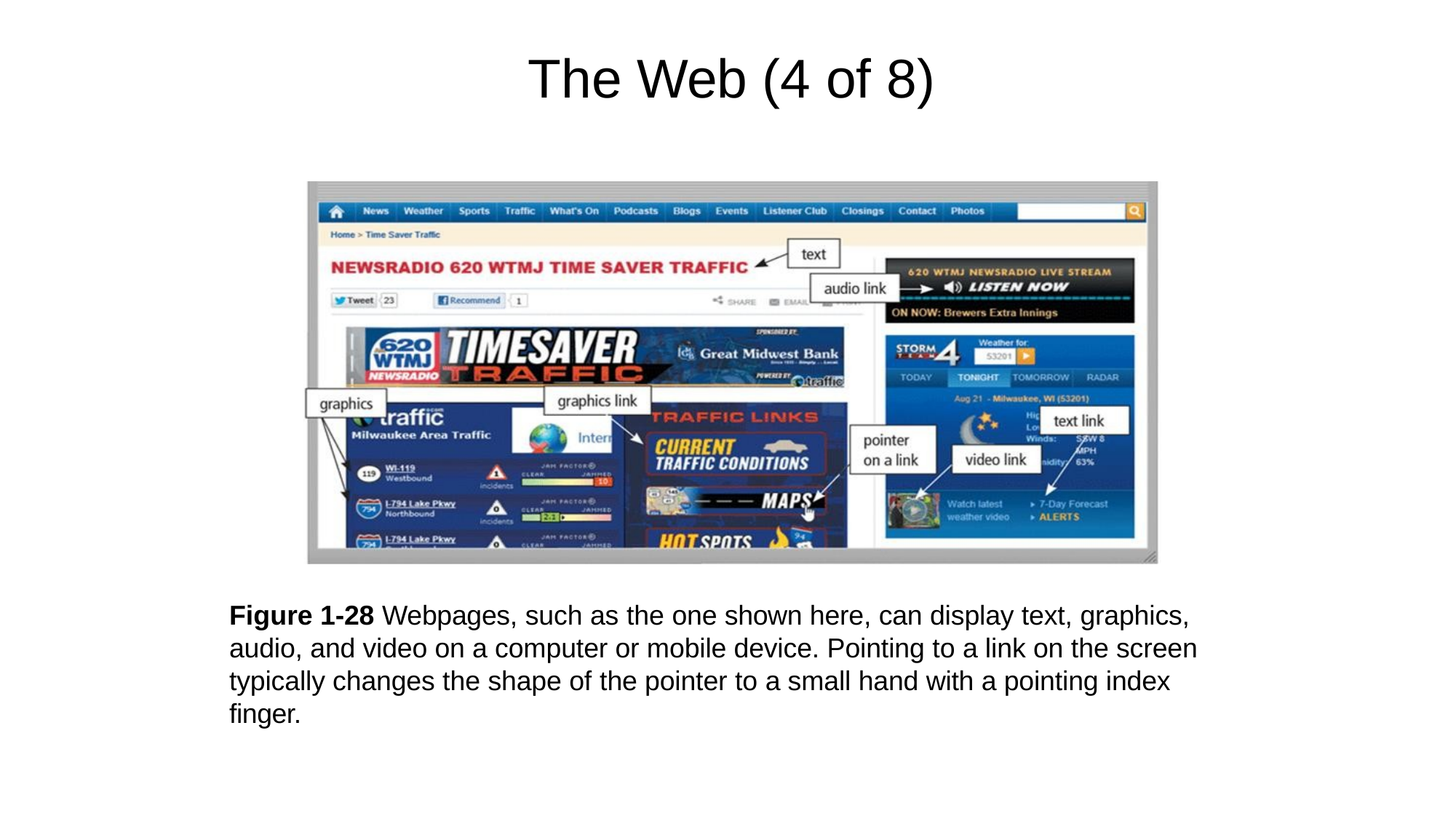

# The Web (4 of 8)

Figure 1-28 Webpages, such as the one shown here, can display text, graphics,  audio, and video on a computer or mobile device. Pointing to a link on the screen  typically changes the shape of the pointer to a small hand with a pointing index  finger.
Copyright © 2018 Cengage Learning®. May not be scanned, copied or duplicated, or  posted to a publicly accessible website, in whole or in part.
1-38